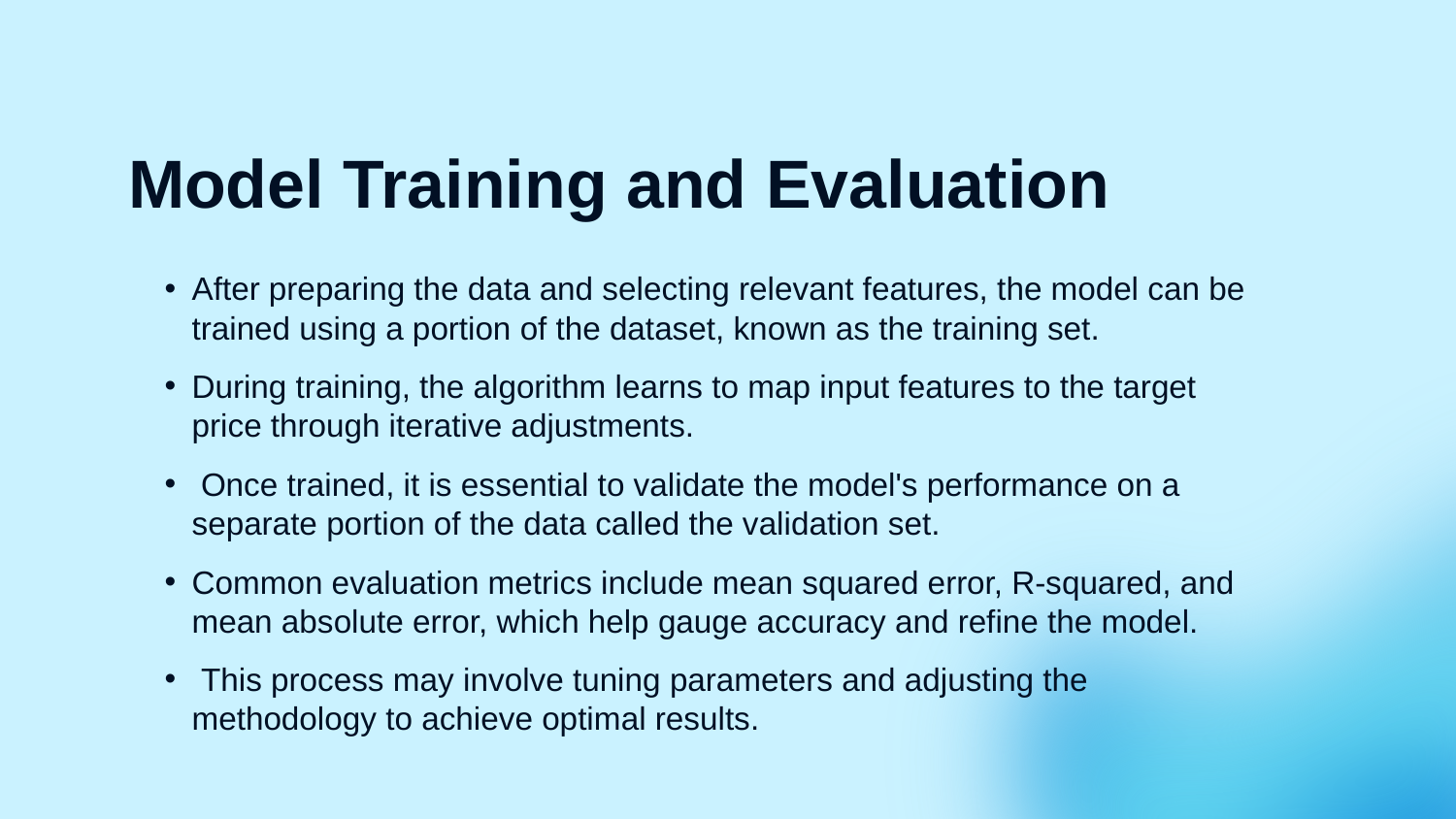

# Model Training and Evaluation
After preparing the data and selecting relevant features, the model can be trained using a portion of the dataset, known as the training set.
During training, the algorithm learns to map input features to the target price through iterative adjustments.
 Once trained, it is essential to validate the model's performance on a separate portion of the data called the validation set.
Common evaluation metrics include mean squared error, R-squared, and mean absolute error, which help gauge accuracy and refine the model.
 This process may involve tuning parameters and adjusting the methodology to achieve optimal results.